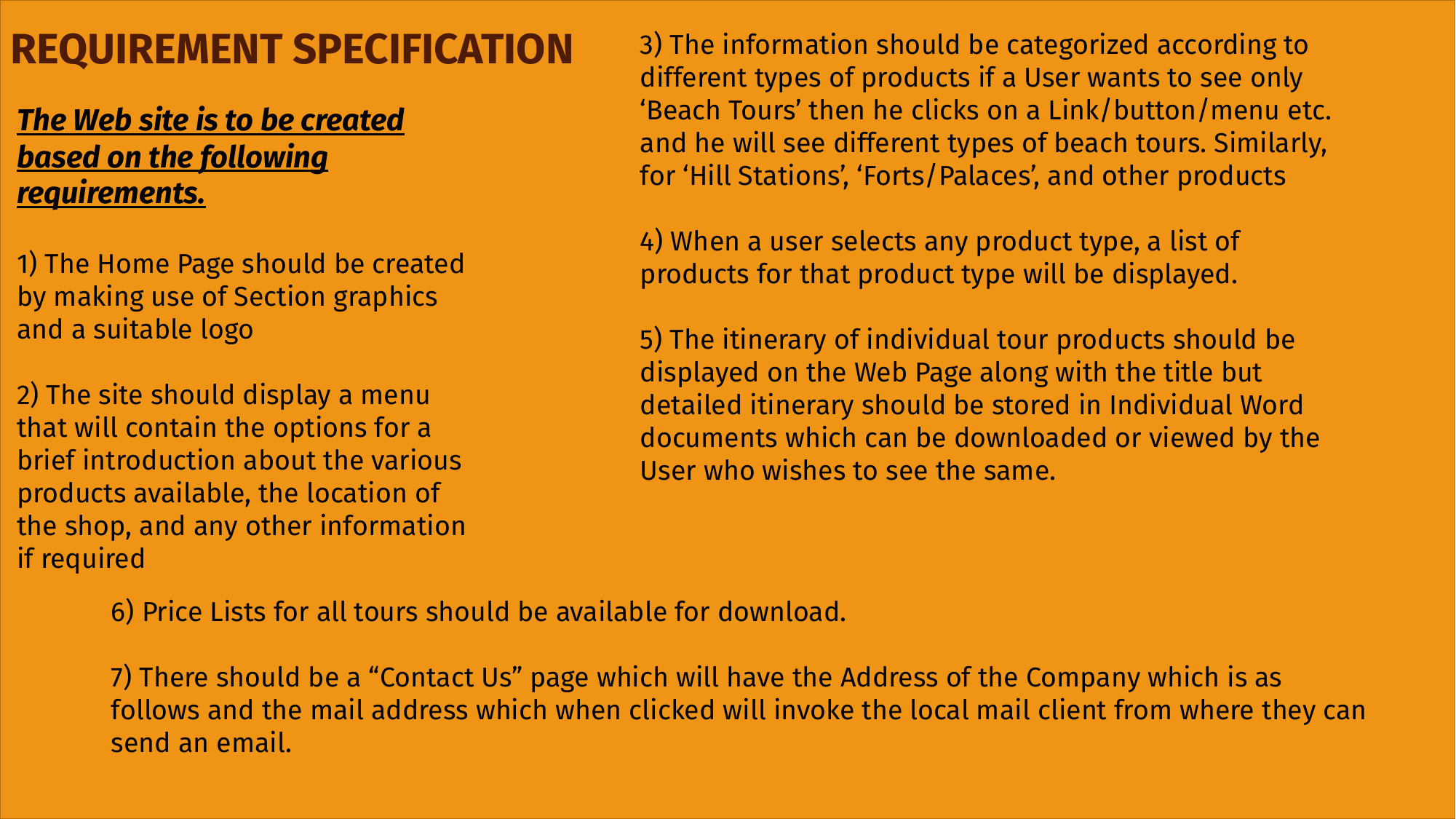

REQUIREMENT SPECIFICATION
3) The information should be categorized according to different types of products if a User wants to see only ‘Beach Tours’ then he clicks on a Link/button/menu etc. and he will see different types of beach tours. Similarly, for ‘Hill Stations’, ‘Forts/Palaces’, and other products

4) When a user selects any product type, a list of products for that product type will be displayed.

5) The itinerary of individual tour products should be displayed on the Web Page along with the title but detailed itinerary should be stored in Individual Word documents which can be downloaded or viewed by the User who wishes to see the same.

#
The Web site is to be created based on the following requirements.

1) The Home Page should be created by making use of Section graphics and a suitable logo

2) The site should display a menu that will contain the options for a brief introduction about the various products available, the location of the shop, and any other information if required

6) Price Lists for all tours should be available for download.

7) There should be a “Contact Us” page which will have the Address of the Company which is as follows and the mail address which when clicked will invoke the local mail client from where they can send an email.